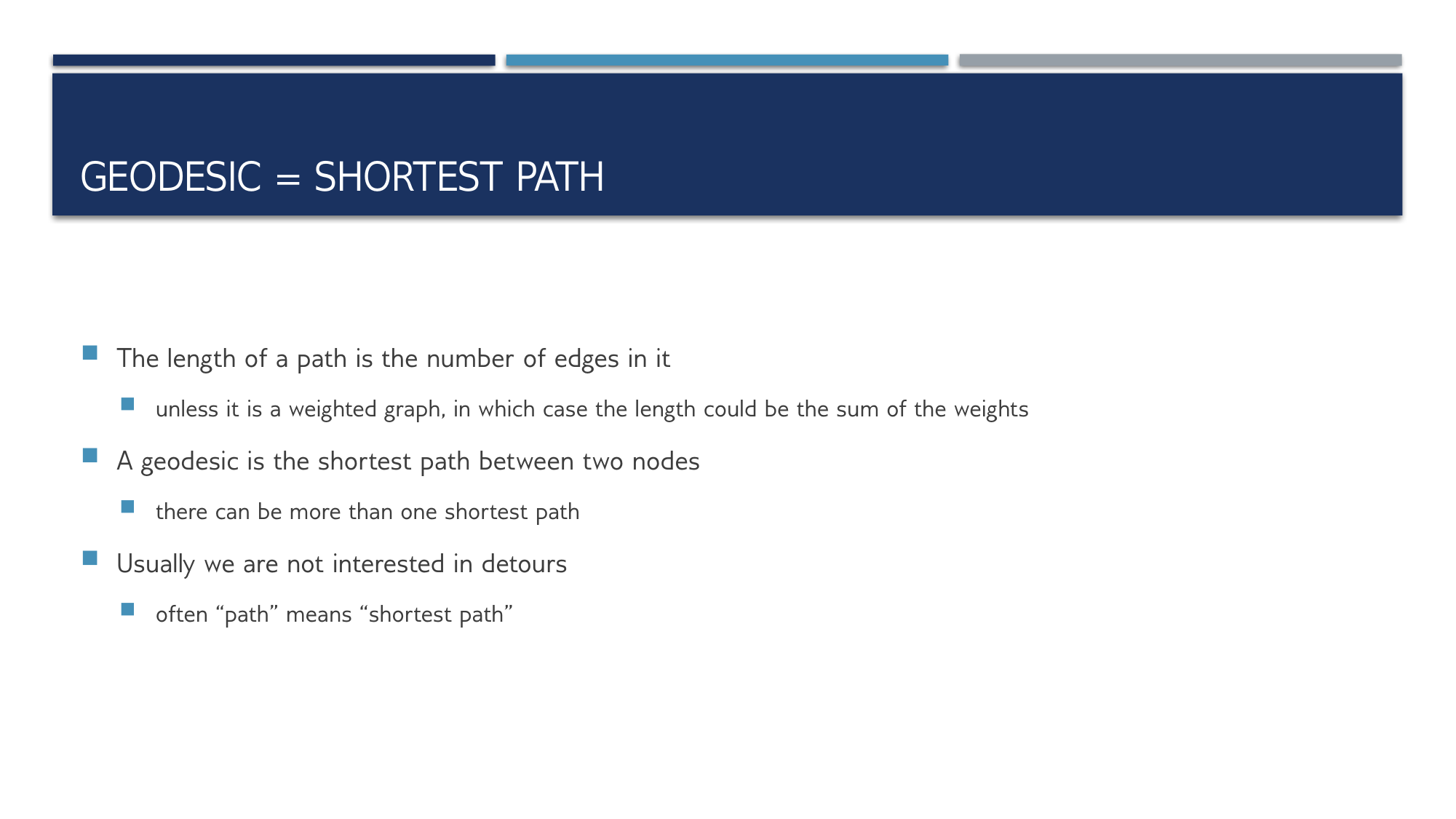

# Geodesic = shortest path
The length of a path is the number of edges in it
unless it is a weighted graph, in which case the length could be the sum of the weights
A geodesic is the shortest path between two nodes
there can be more than one shortest path
Usually we are not interested in detours
often “path” means “shortest path”